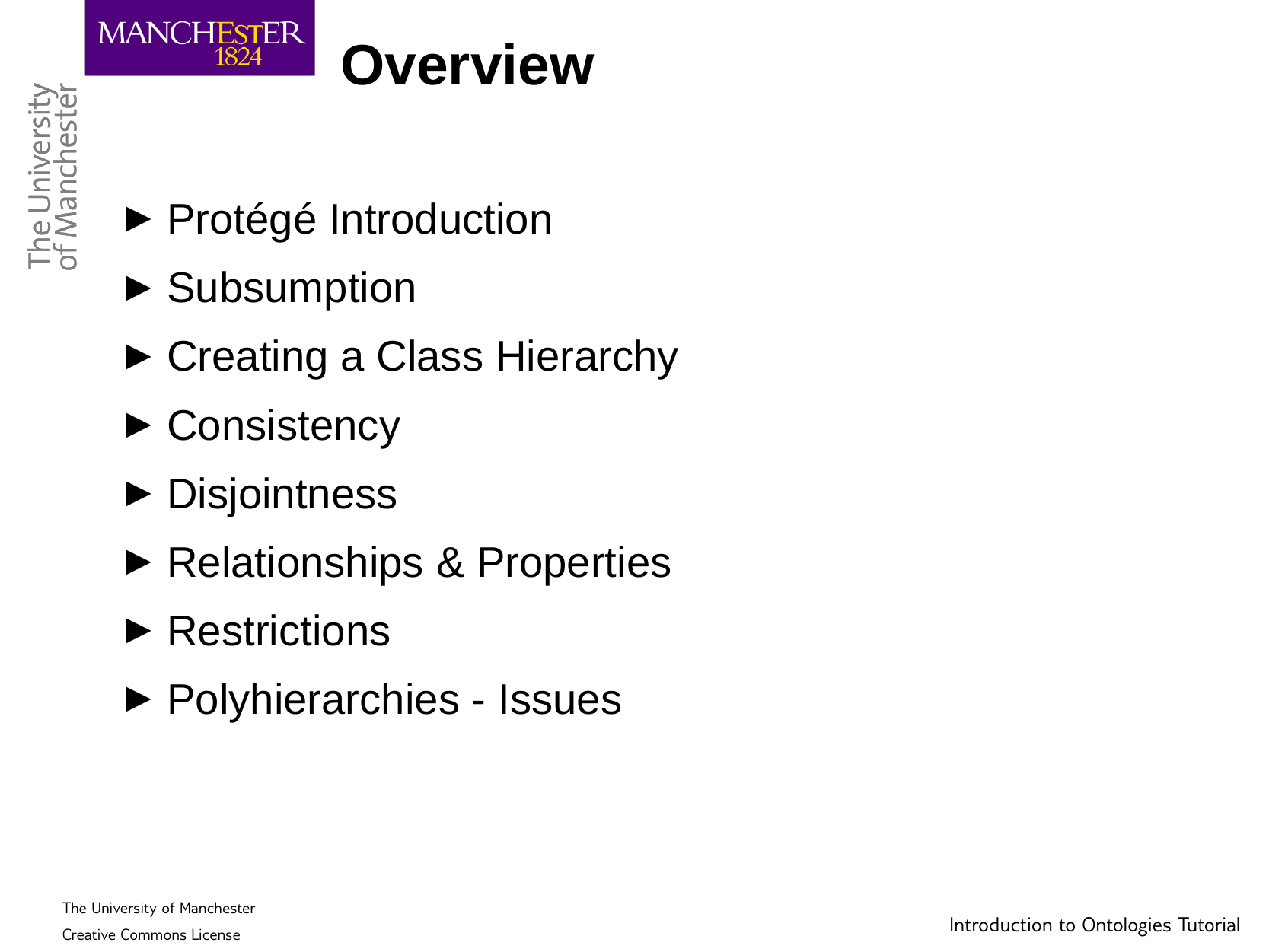

# Overview
Protégé Introduction
Subsumption
Creating a Class Hierarchy
Consistency
Disjointness
Relationships & Properties
Restrictions
Polyhierarchies - Issues